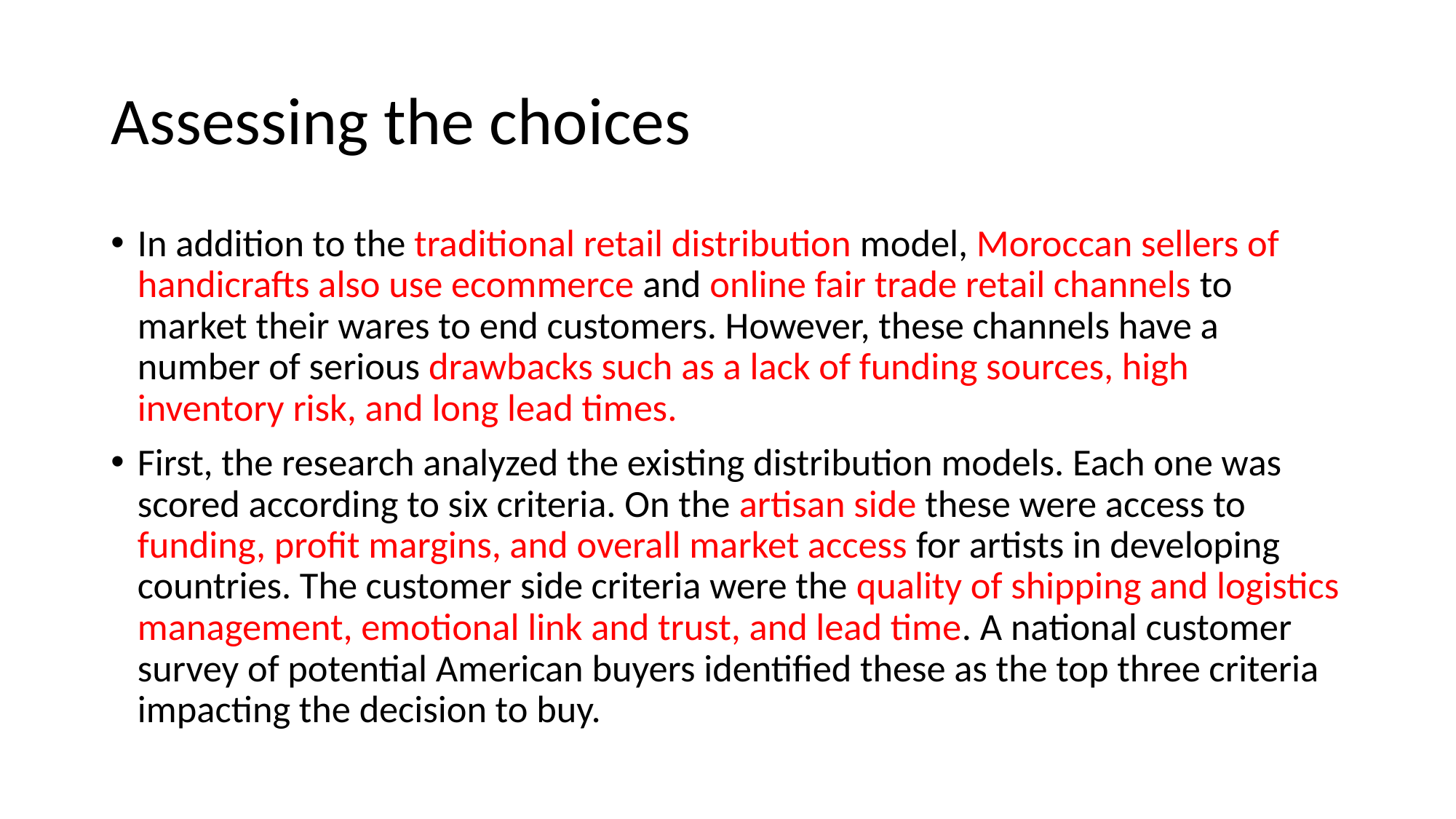

# Assessing the choices
In addition to the traditional retail distribution model, Moroccan sellers of handicrafts also use ecommerce and online fair trade retail channels to market their wares to end customers. However, these channels have a number of serious drawbacks such as a lack of funding sources, high inventory risk, and long lead times.
First, the research analyzed the existing distribution models. Each one was scored according to six criteria. On the artisan side these were access to funding, profit margins, and overall market access for artists in developing countries. The customer side criteria were the quality of shipping and logistics management, emotional link and trust, and lead time. A national customer survey of potential American buyers identified these as the top three criteria impacting the decision to buy.